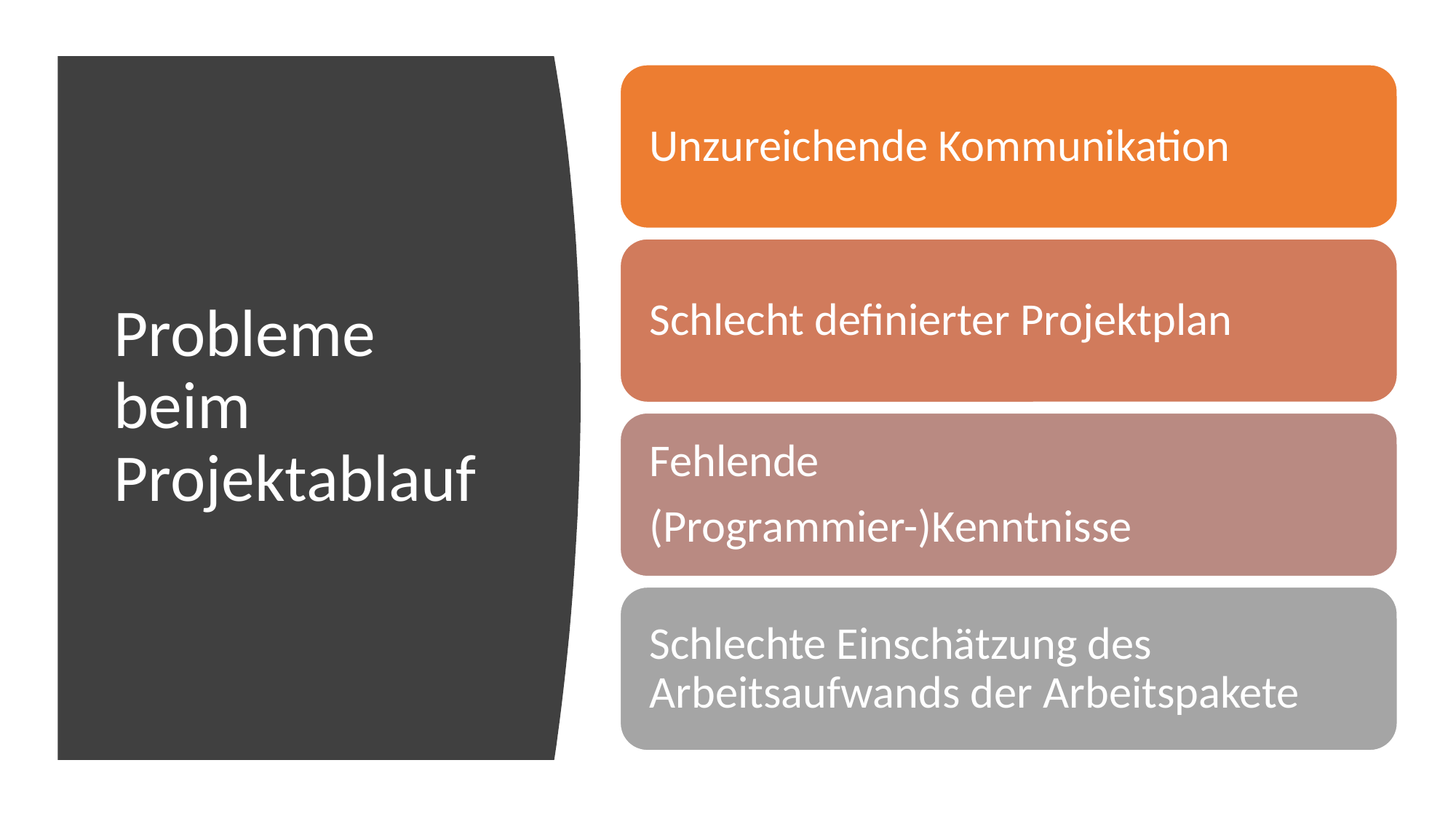

Unzureichende Kommunikation
Schlecht definierter Projektplan
Fehlende
(Programmier-)Kenntnisse
Schlechte Einschätzung des Arbeitsaufwands der Arbeitspakete

# Probleme beim Projektablauf